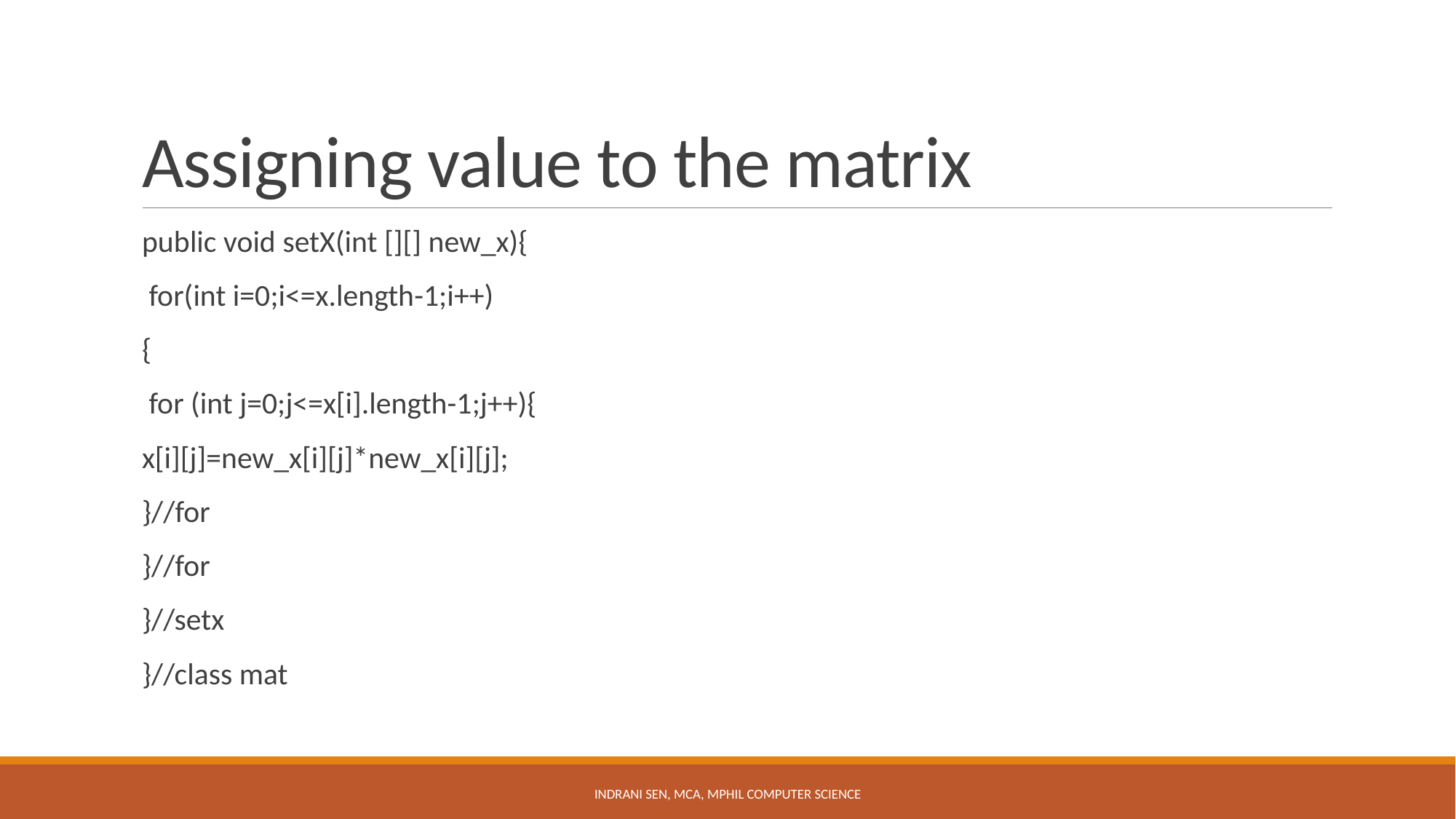

# Assigning value to the matrix
public void setX(int [][] new_x){
 for(int i=0;i<=x.length-1;i++)
{
 for (int j=0;j<=x[i].length-1;j++){
x[i][j]=new_x[i][j]*new_x[i][j];
}//for
}//for
}//setx
}//class mat
Indrani Sen, MCA, MPhil Computer Science